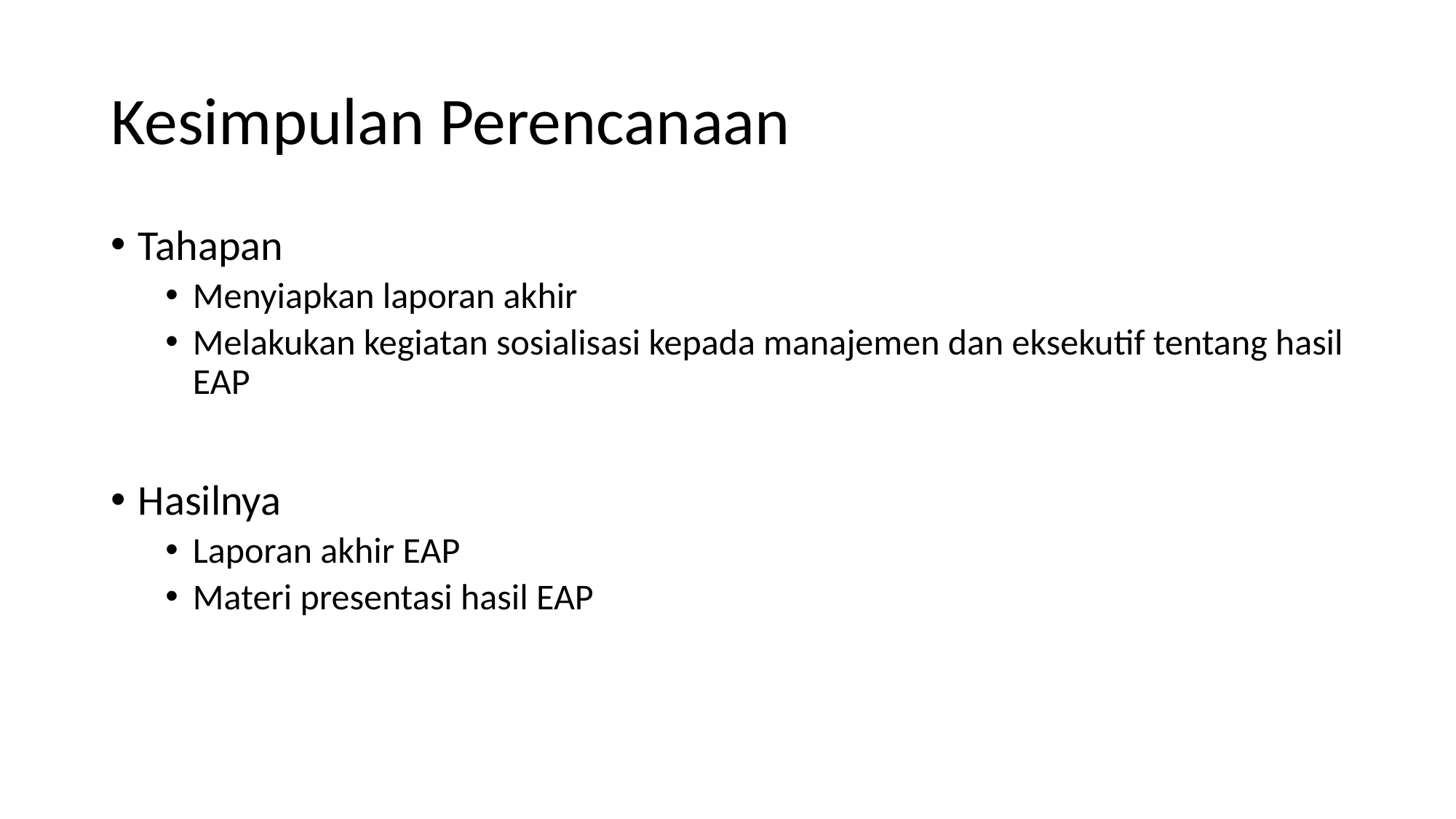

# Kesimpulan Perencanaan
Tahapan
Menyiapkan laporan akhir
Melakukan kegiatan sosialisasi kepada manajemen dan eksekutif tentang hasil EAP

Hasilnya
Laporan akhir EAP
Materi presentasi hasil EAP